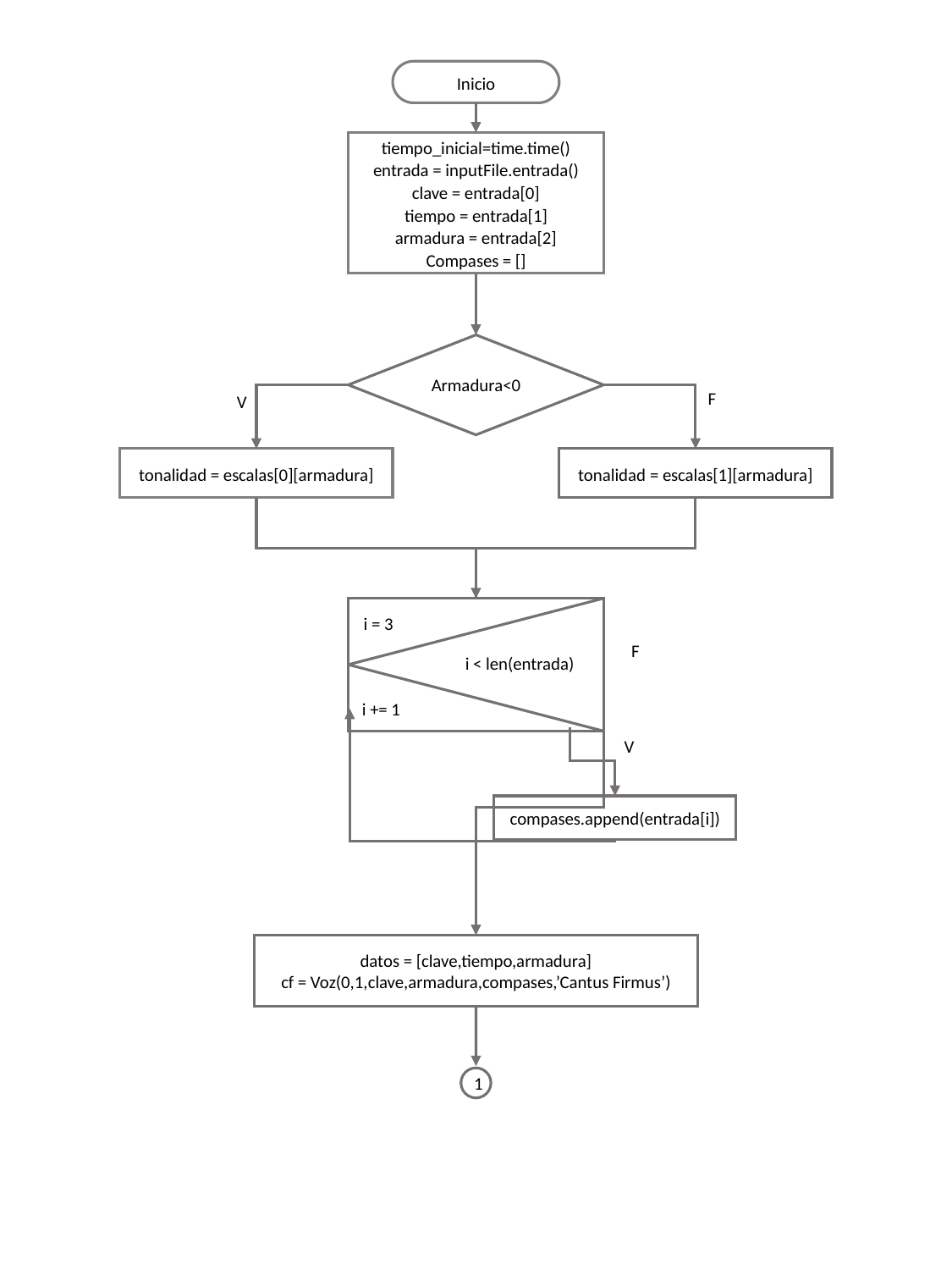

Inicio
tiempo_inicial=time.time()
entrada = inputFile.entrada()
clave = entrada[0]
tiempo = entrada[1]
armadura = entrada[2]
Compases = []
Armadura<0
F
V
tonalidad = escalas[0][armadura]
tonalidad = escalas[1][armadura]

i = 3
i < len(entrada)
i += 1
F
V
compases.append(entrada[i])
datos = [clave,tiempo,armadura]
cf = Voz(0,1,clave,armadura,compases,’Cantus Firmus’)
1